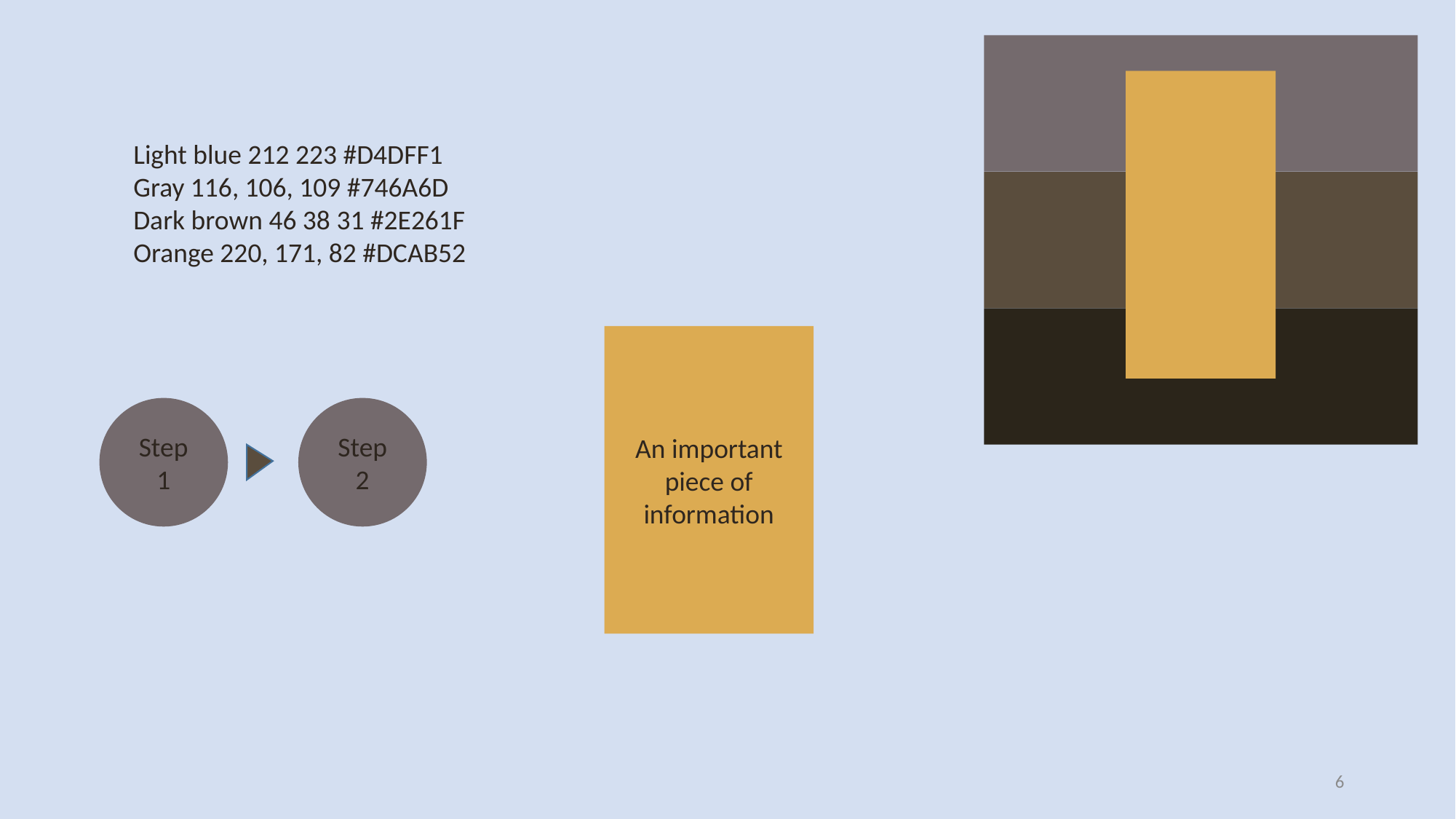

Light blue 212 223 #D4DFF1
Gray 116, 106, 109 #746A6D
Dark brown 46 38 31 #2E261F
Orange 220, 171, 82 #DCAB52

An important piece of information
Step 1
Step 2

6